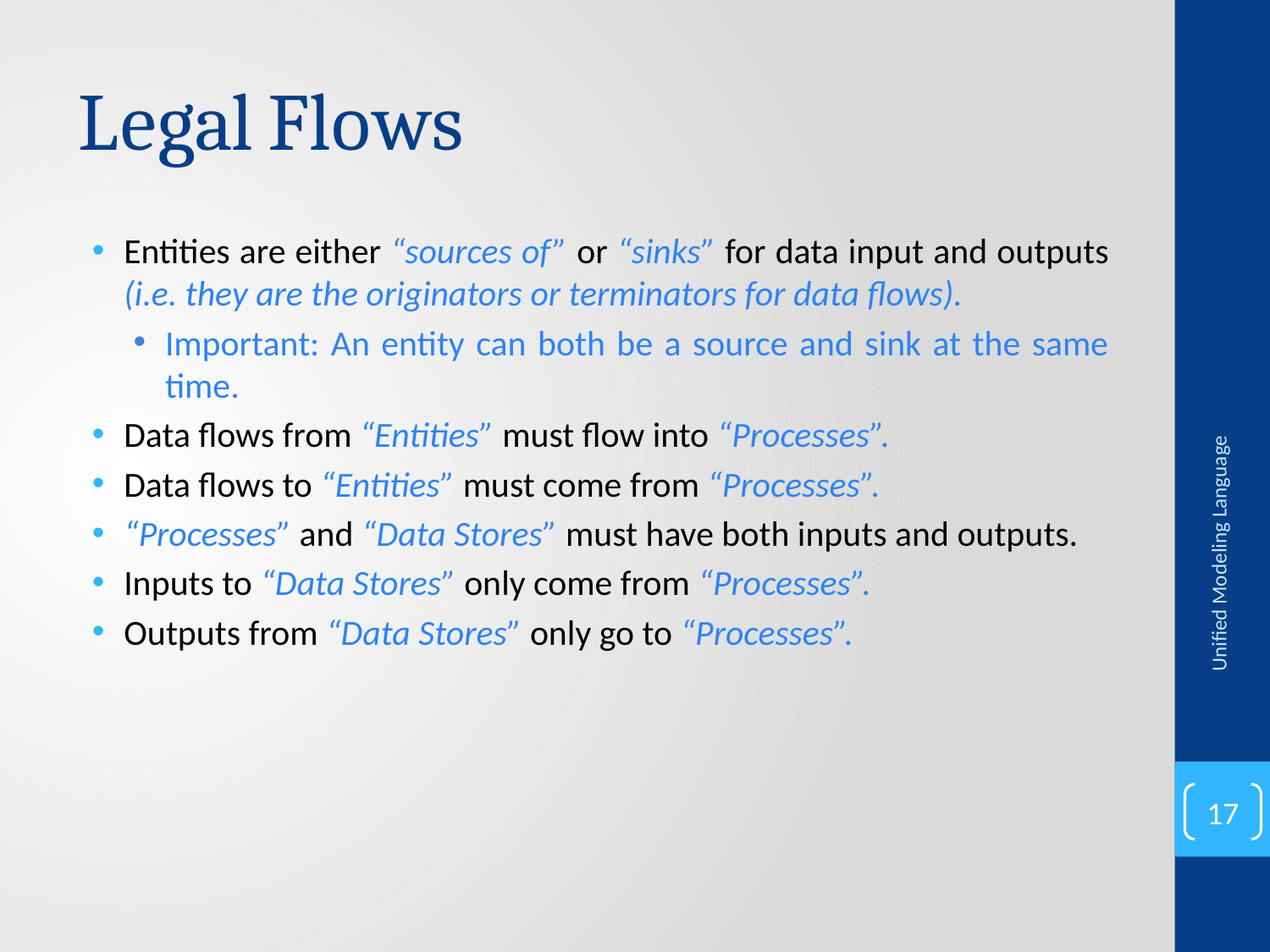

# Legal Flows
Entities are either “sources of” or “sinks” for data input and outputs (i.e. they are the originators or terminators for data flows).
Important: An entity can both be a source and sink at the same time.
Data flows from “Entities” must flow into “Processes”.
Data flows to “Entities” must come from “Processes”.
“Processes” and “Data Stores” must have both inputs and outputs.
Inputs to “Data Stores” only come from “Processes”.
Outputs from “Data Stores” only go to “Processes”.
Unified Modeling Language
17